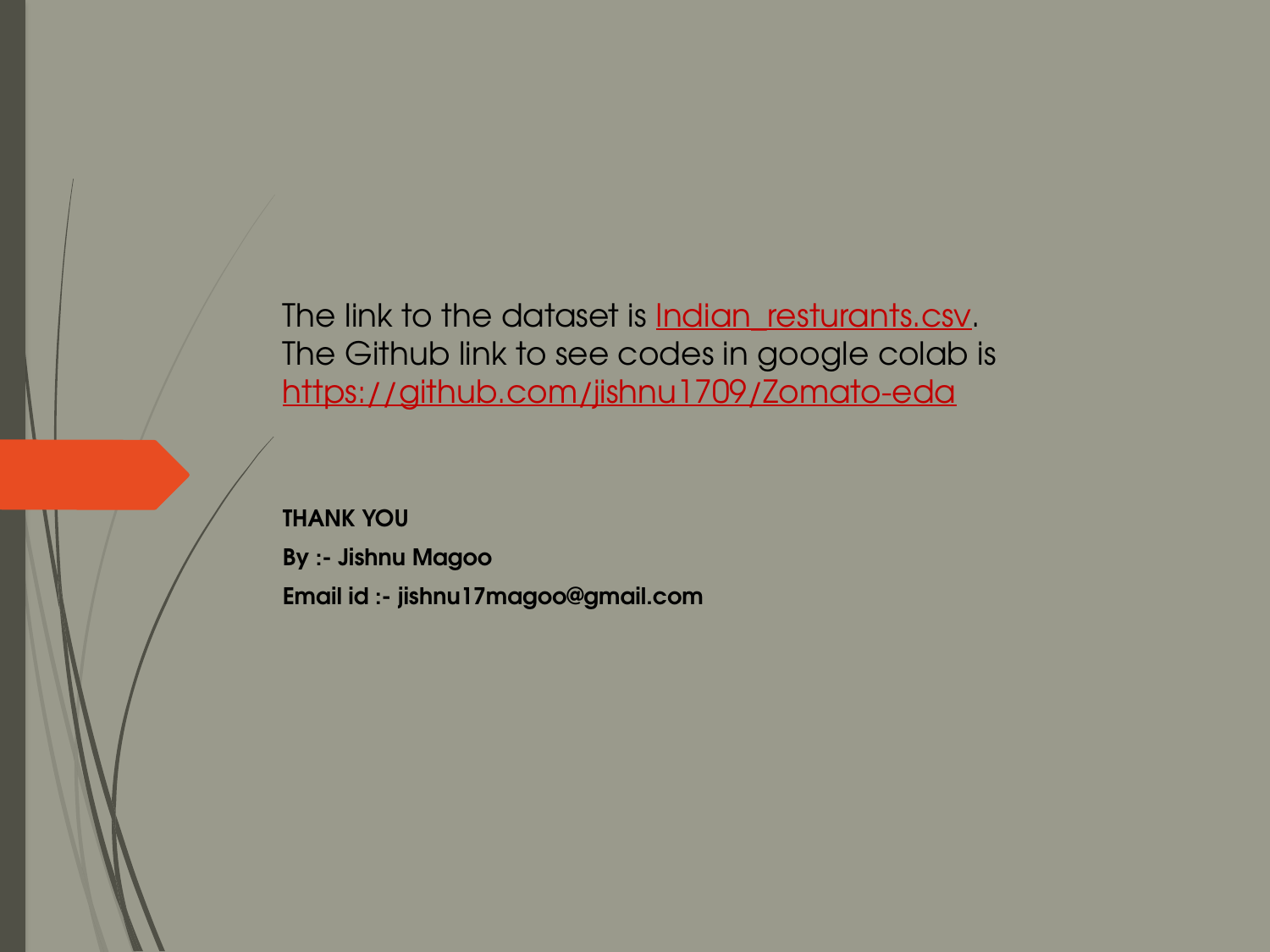

# The link to the dataset is Indian_resturants.csv. The Github link to see codes in google colab is https://github.com/jishnu1709/Zomato-eda
THANK YOU
By :- Jishnu Magoo
Email id :- jishnu17magoo@gmail.com